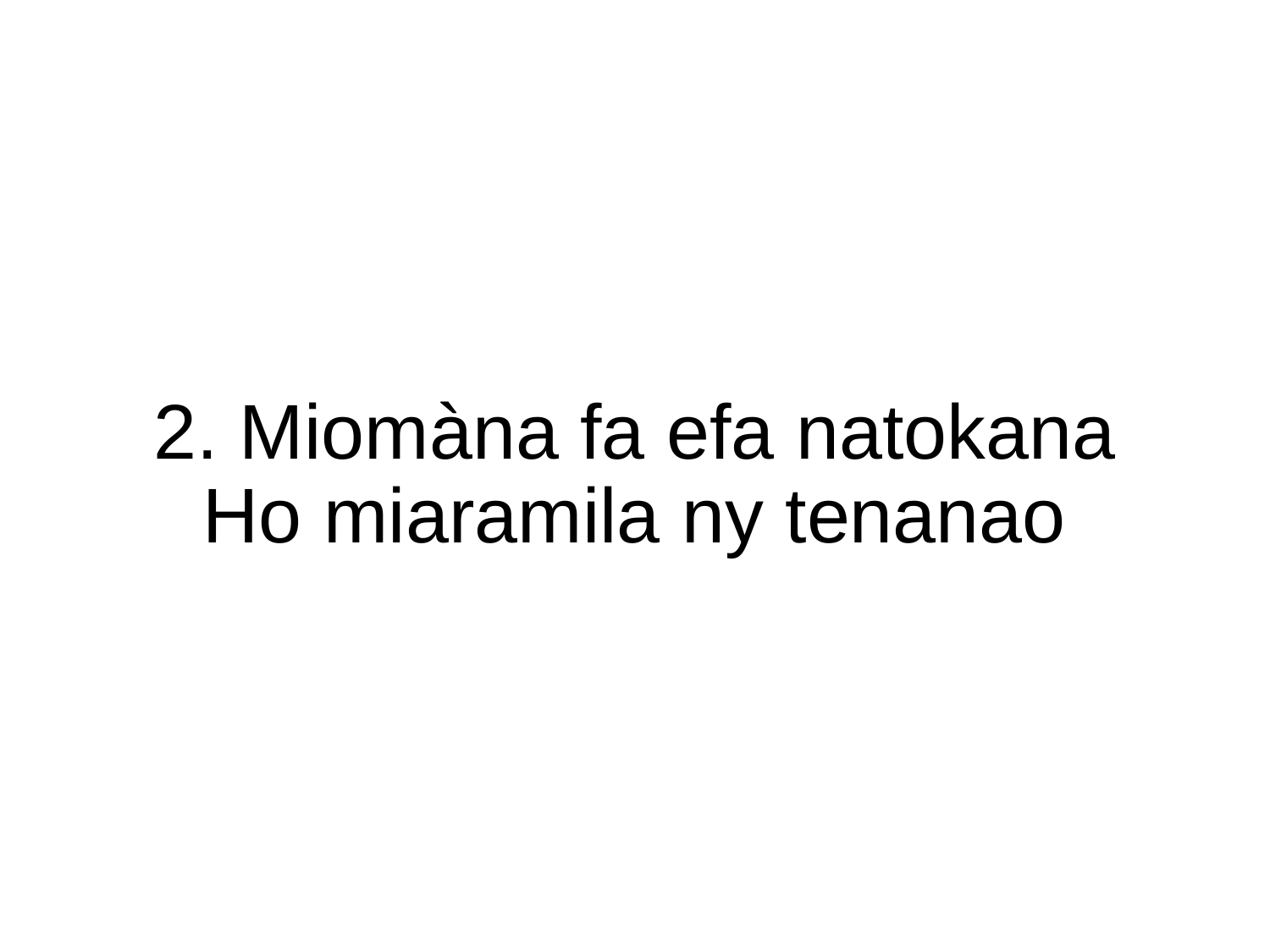

2. Miomàna fa efa natokana
Ho miaramila ny tenanao